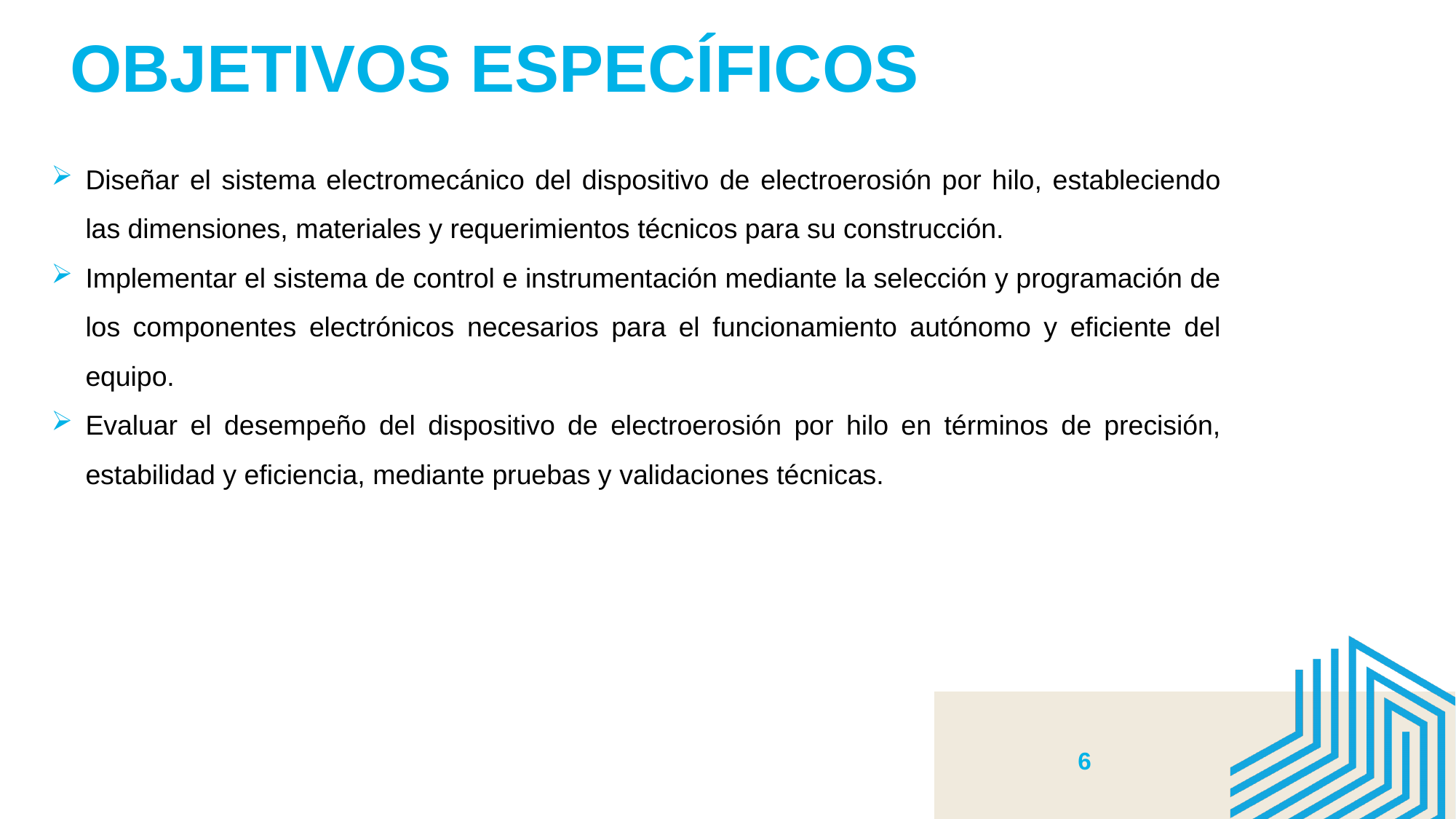

# OBJETIVOS ESPECÍFICOS
Diseñar el sistema electromecánico del dispositivo de electroerosión por hilo, estableciendo las dimensiones, materiales y requerimientos técnicos para su construcción.
Implementar el sistema de control e instrumentación mediante la selección y programación de los componentes electrónicos necesarios para el funcionamiento autónomo y eficiente del equipo.
Evaluar el desempeño del dispositivo de electroerosión por hilo en términos de precisión, estabilidad y eficiencia, mediante pruebas y validaciones técnicas.

6